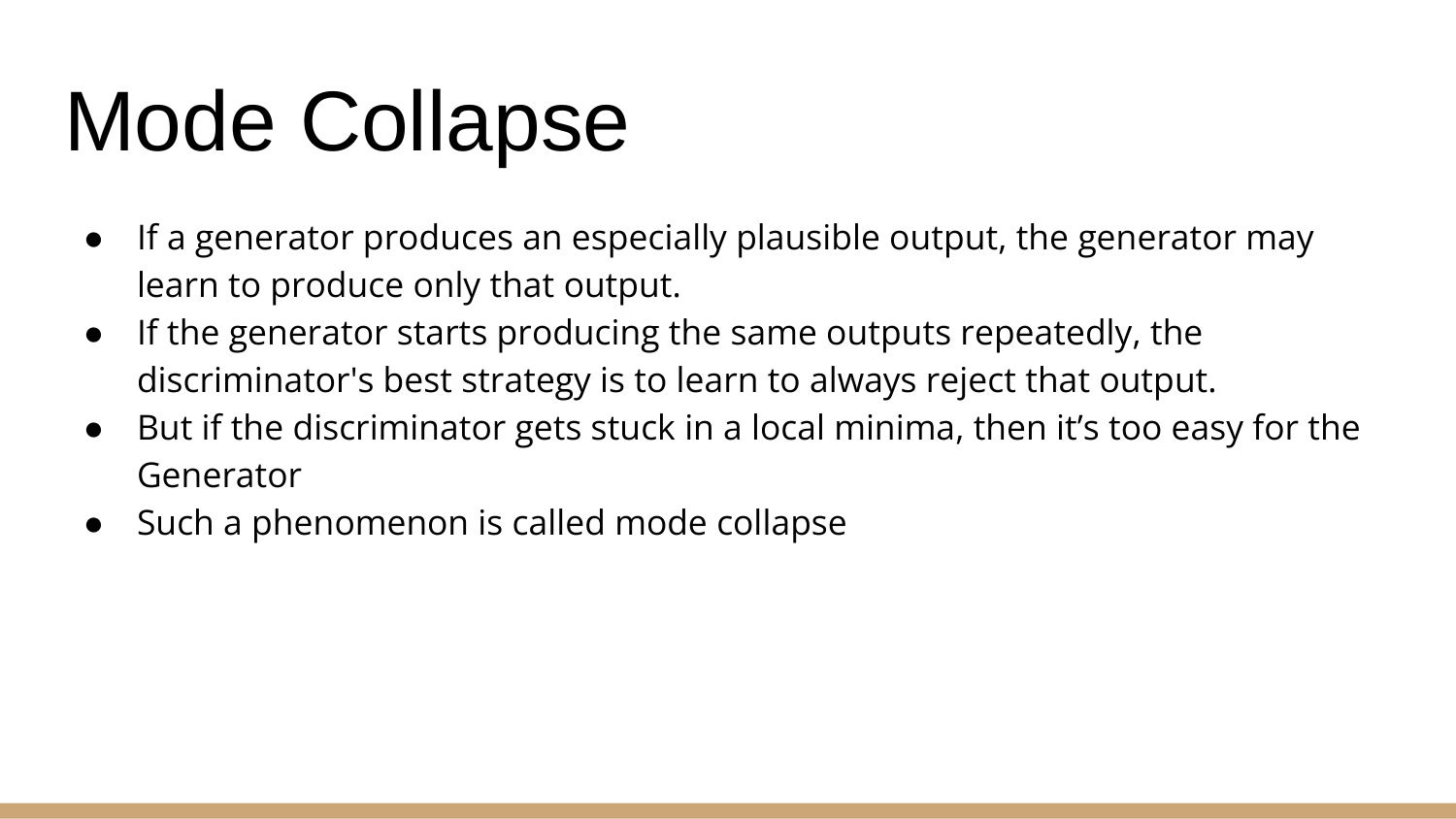

# Mode Collapse
If a generator produces an especially plausible output, the generator may learn to produce only that output.
If the generator starts producing the same outputs repeatedly, the discriminator's best strategy is to learn to always reject that output.
But if the discriminator gets stuck in a local minima, then it’s too easy for the Generator
Such a phenomenon is called mode collapse